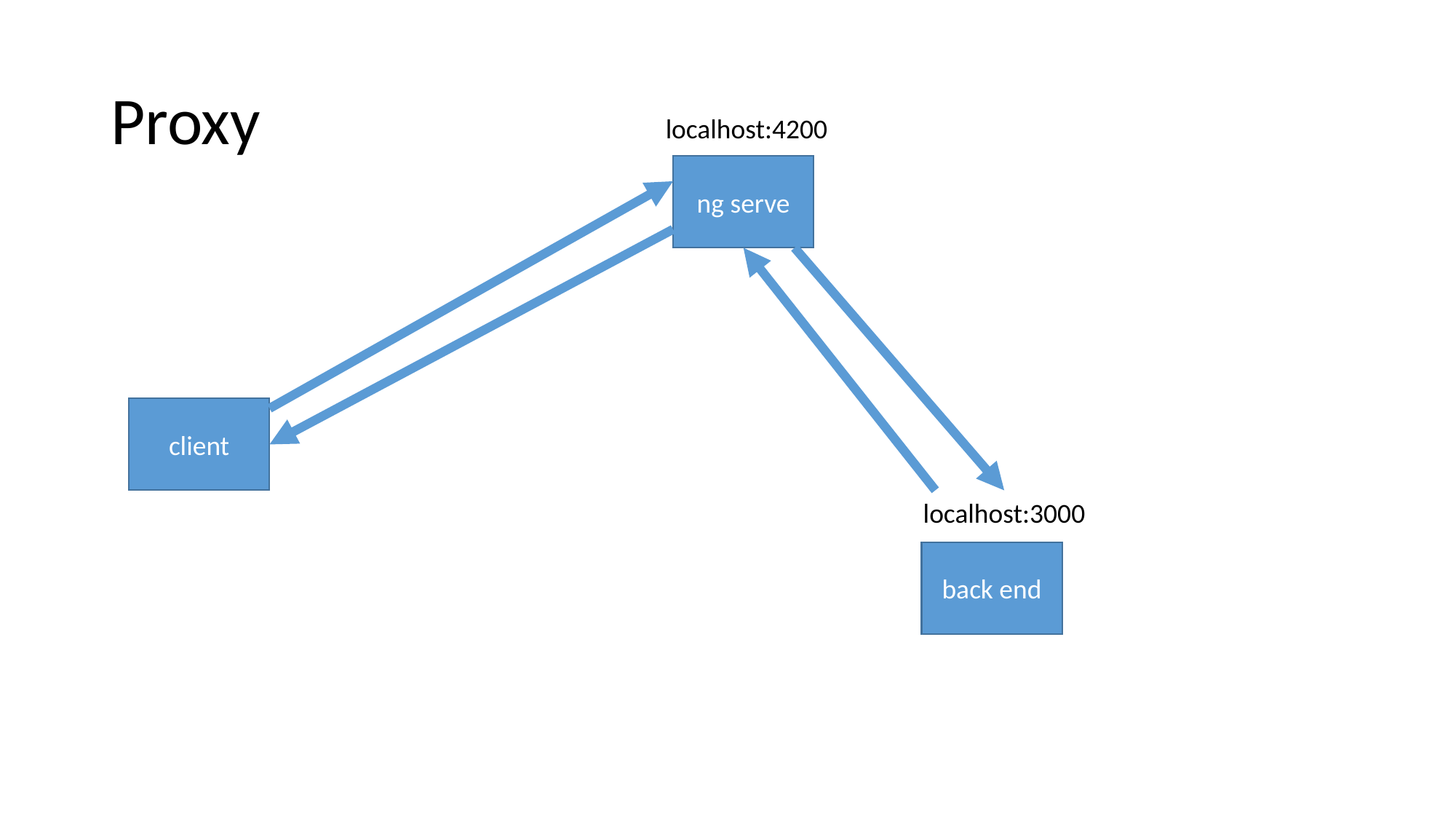

# Proxy
localhost:4200
ng serve
client
localhost:3000
back end